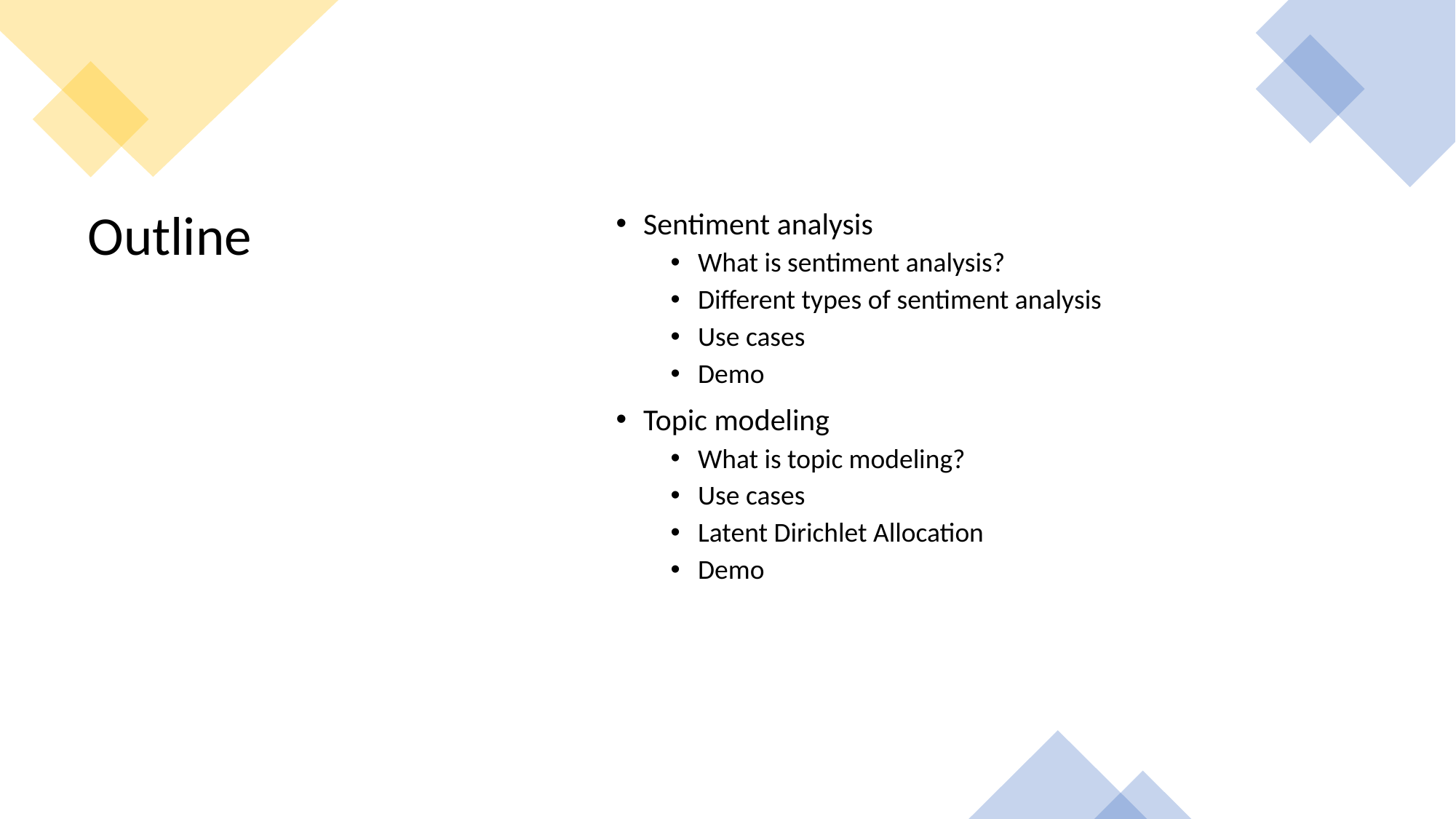

Sentiment analysis
What is sentiment analysis?
Different types of sentiment analysis
Use cases
Demo
Topic modeling
What is topic modeling?
Use cases
Latent Dirichlet Allocation
Demo
# Outline